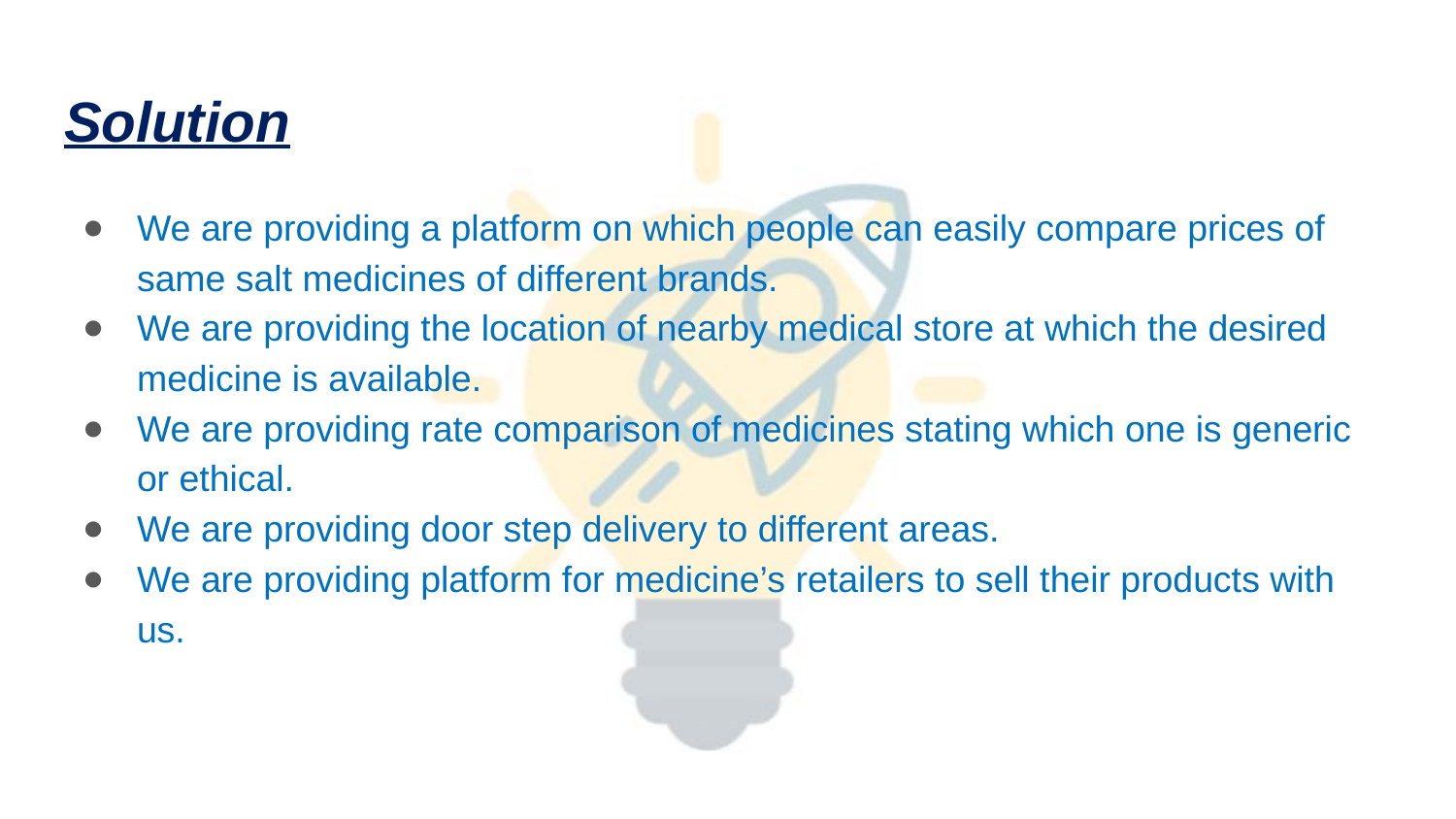

# Solution
We are providing a platform on which people can easily compare prices of same salt medicines of different brands.
We are providing the location of nearby medical store at which the desired medicine is available.
We are providing rate comparison of medicines stating which one is generic or ethical.
We are providing door step delivery to different areas.
We are providing platform for medicine’s retailers to sell their products with us.